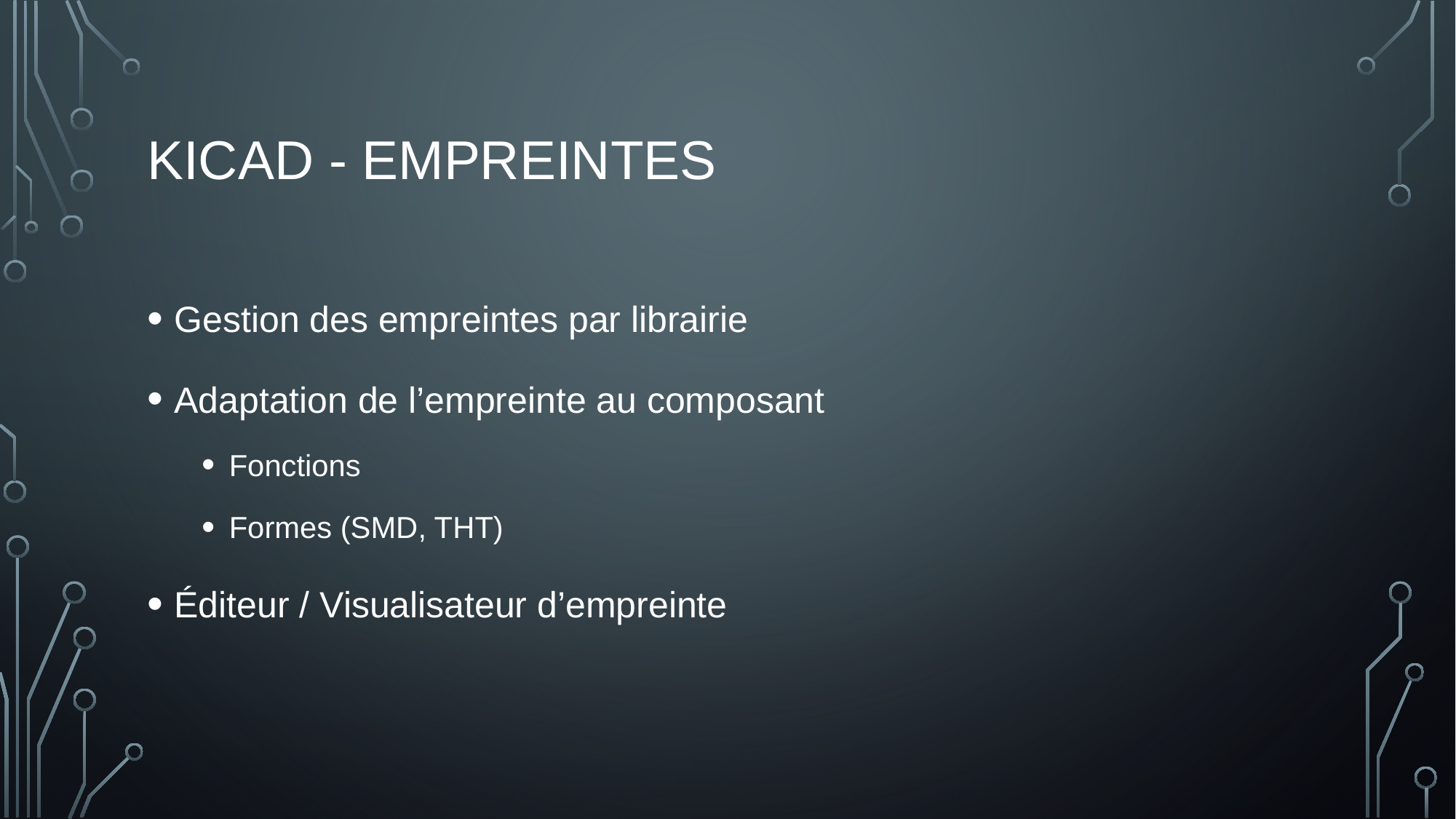

# Kicad - Empreintes
Gestion des empreintes par librairie
Adaptation de l’empreinte au composant
Fonctions
Formes (SMD, THT)
Éditeur / Visualisateur d’empreinte